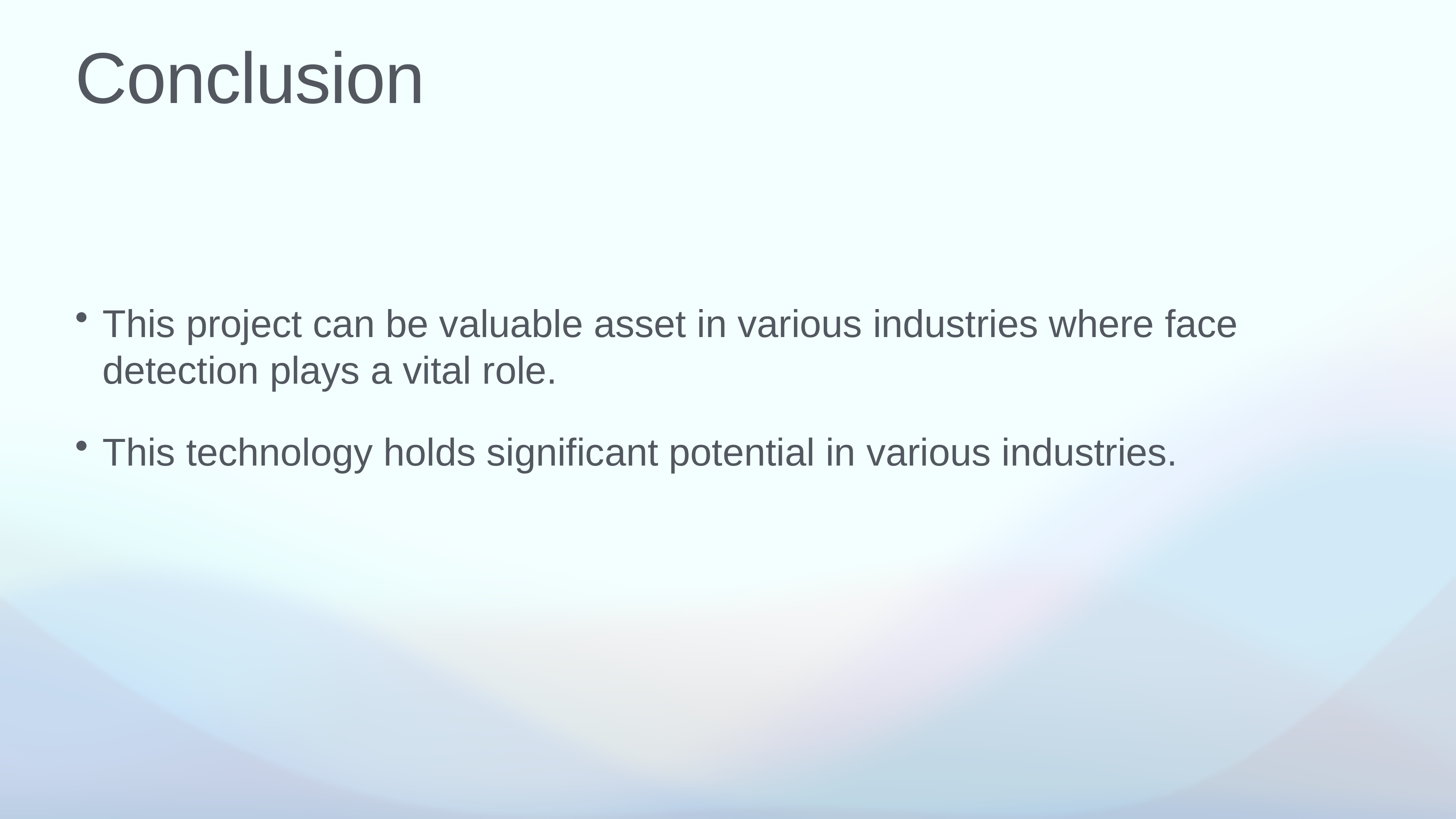

# Conclusion
This project can be valuable asset in various industries where face detection plays a vital role.
This technology holds significant potential in various industries.